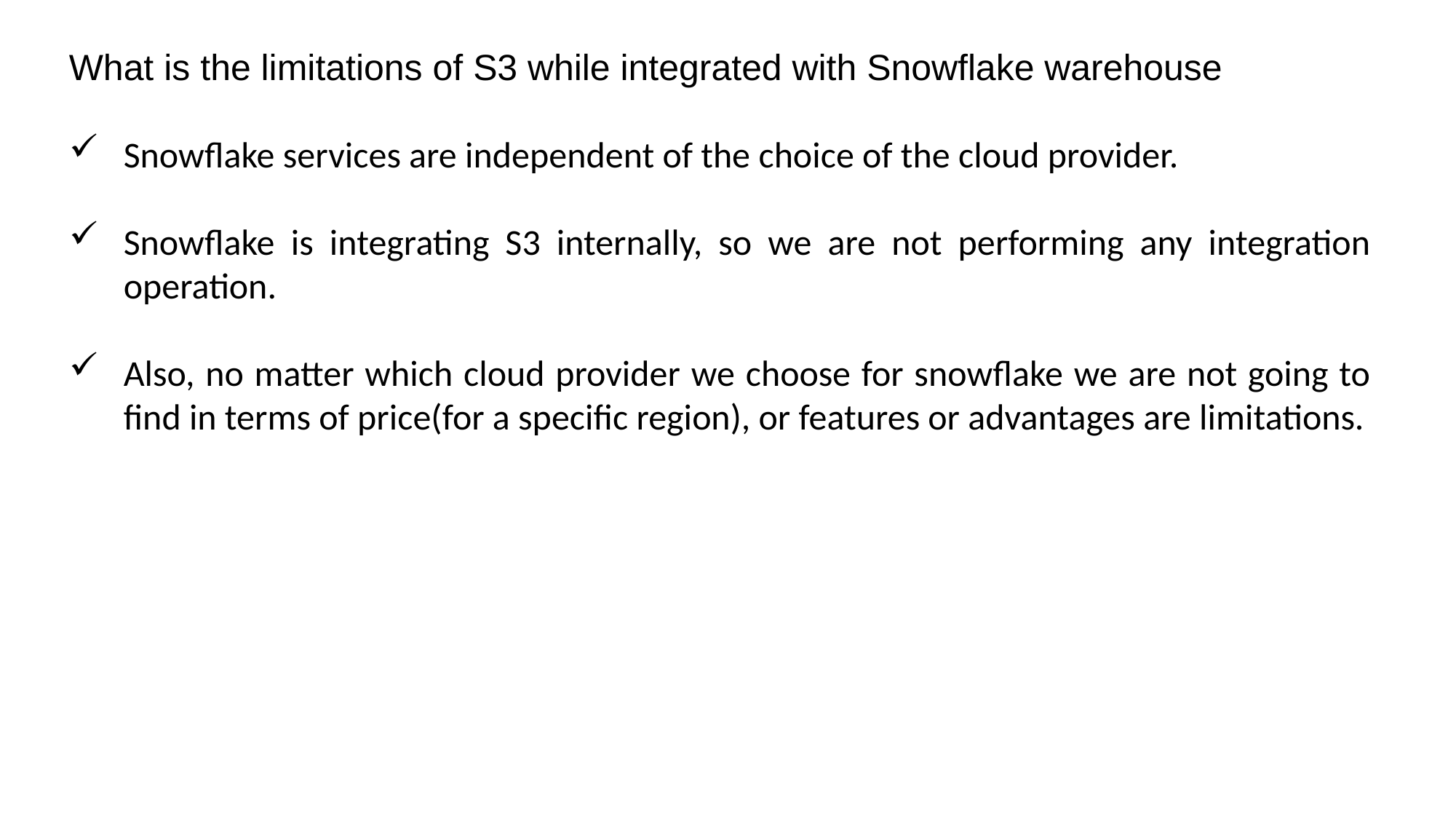

What is the limitations of S3 while integrated with Snowflake warehouse
Snowflake services are independent of the choice of the cloud provider.

Snowflake is integrating S3 internally, so we are not performing any integration operation.

Also, no matter which cloud provider we choose for snowflake we are not going to find in terms of price(for a specific region), or features or advantages are limitations.